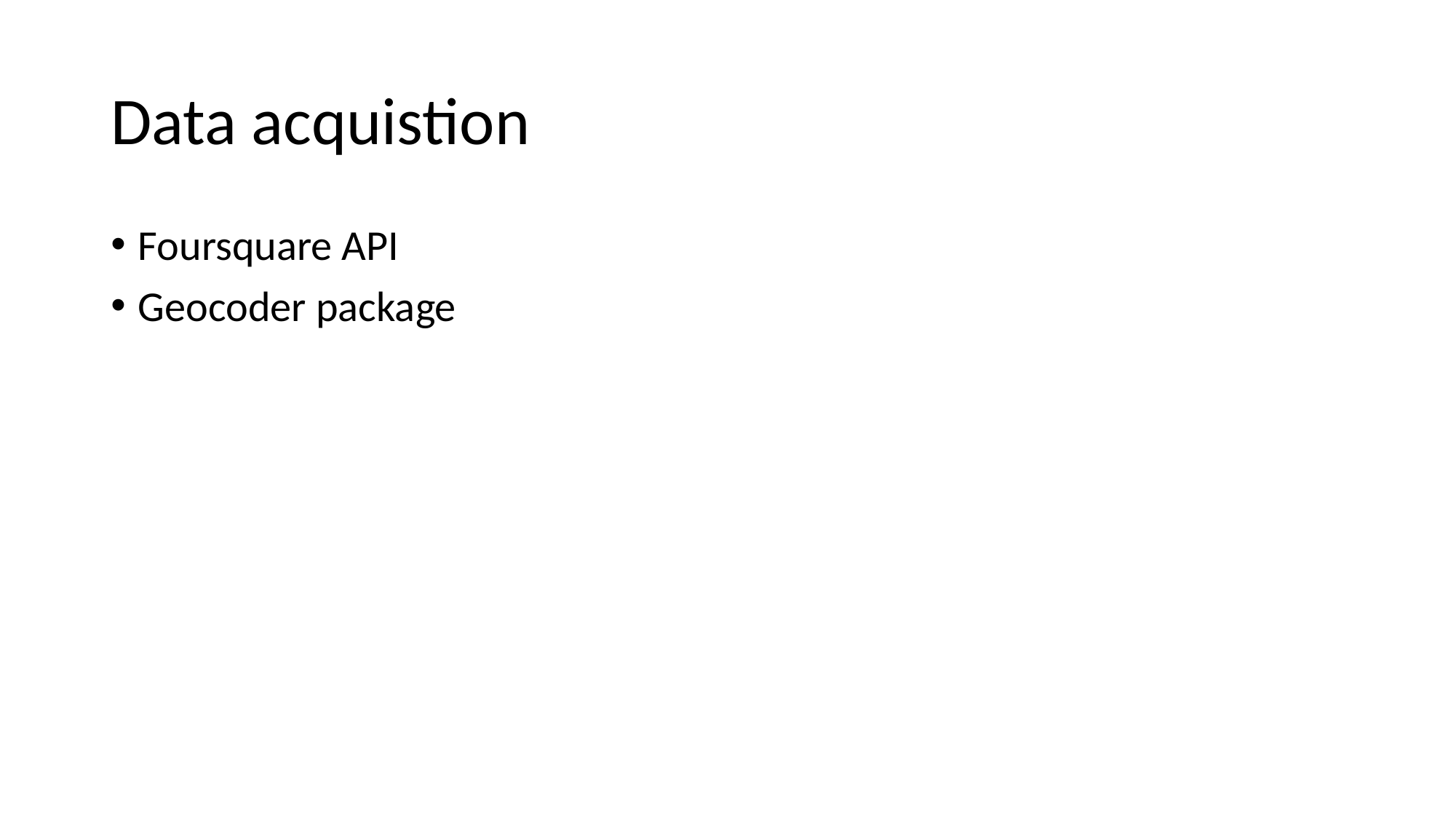

# Data acquistion
Foursquare API
Geocoder package